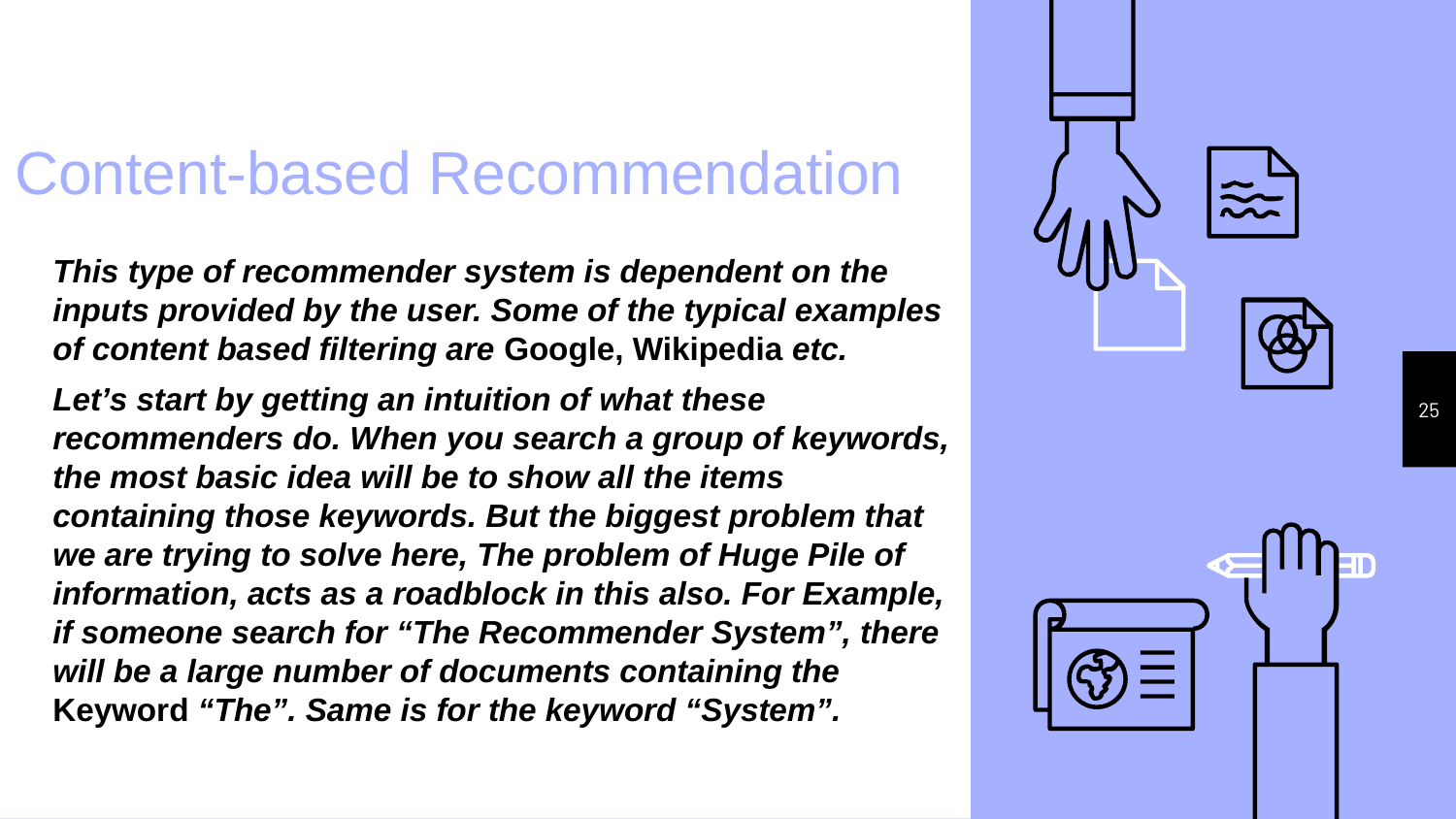

# Content-based Recommendation
This type of recommender system is dependent on the inputs provided by the user. Some of the typical examples of content based filtering are Google, Wikipedia etc.
Let’s start by getting an intuition of what these recommenders do. When you search a group of keywords, the most basic idea will be to show all the items containing those keywords. But the biggest problem that we are trying to solve here, The problem of Huge Pile of information, acts as a roadblock in this also. For Example, if someone search for “The Recommender System”, there will be a large number of documents containing the Keyword “The”. Same is for the keyword “System”.
25